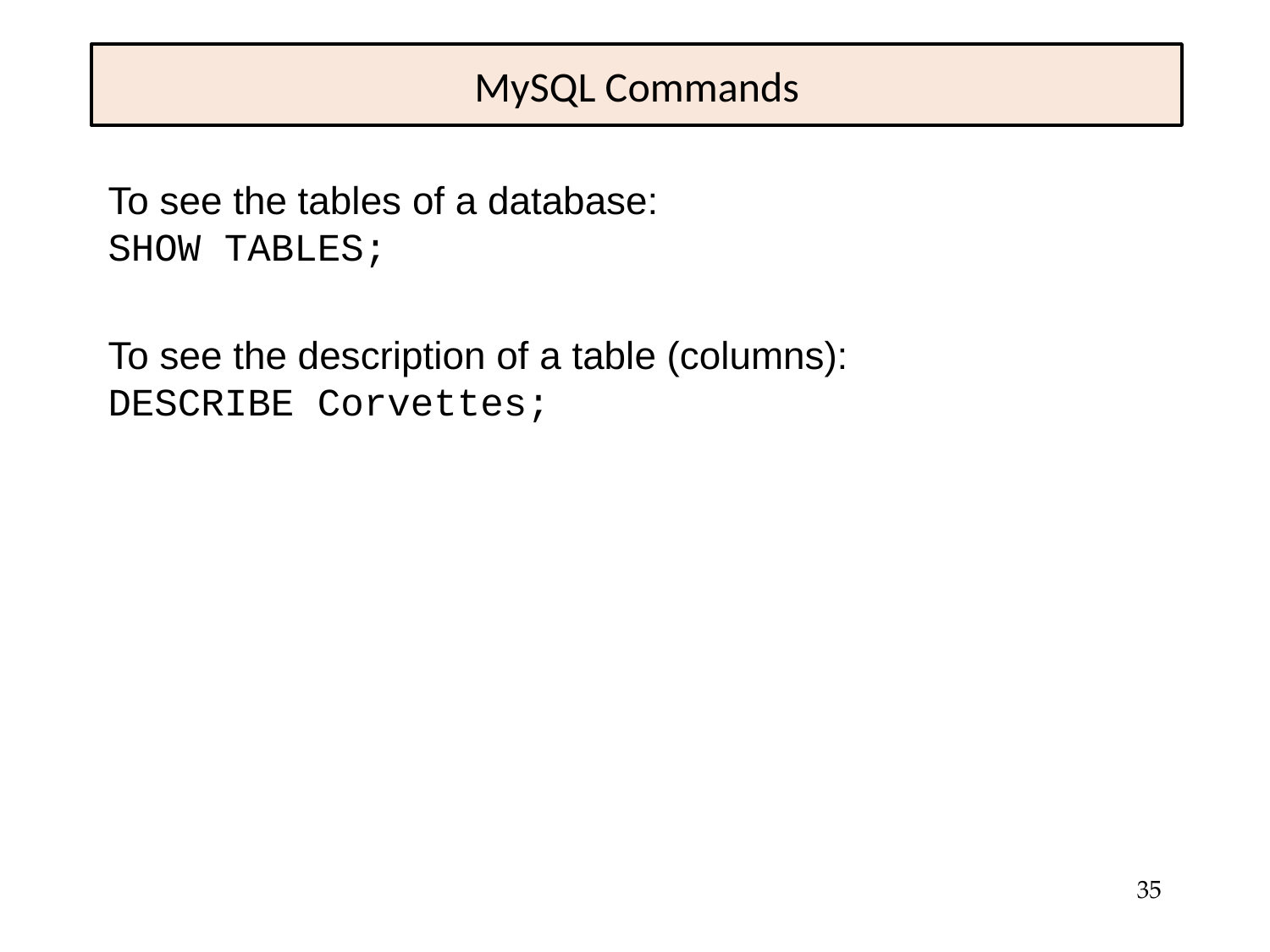

# MySQL Commands
To see the tables of a database:
SHOW TABLES;

To see the description of a table (columns):
DESCRIBE Corvettes;

35